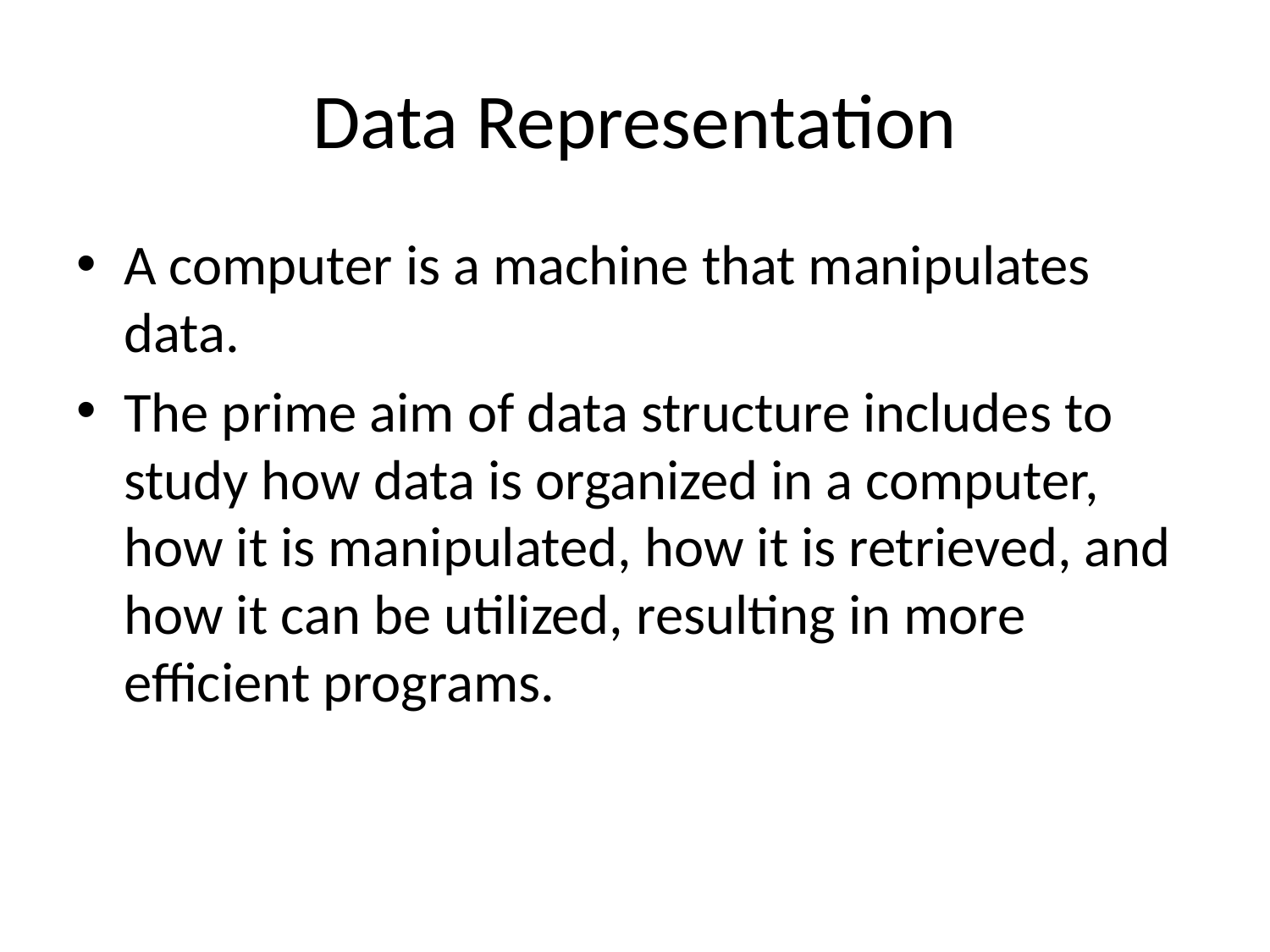

# Data Representation
A computer is a machine that manipulates data.
The prime aim of data structure includes to study how data is organized in a computer, how it is manipulated, how it is retrieved, and how it can be utilized, resulting in more efficient programs.